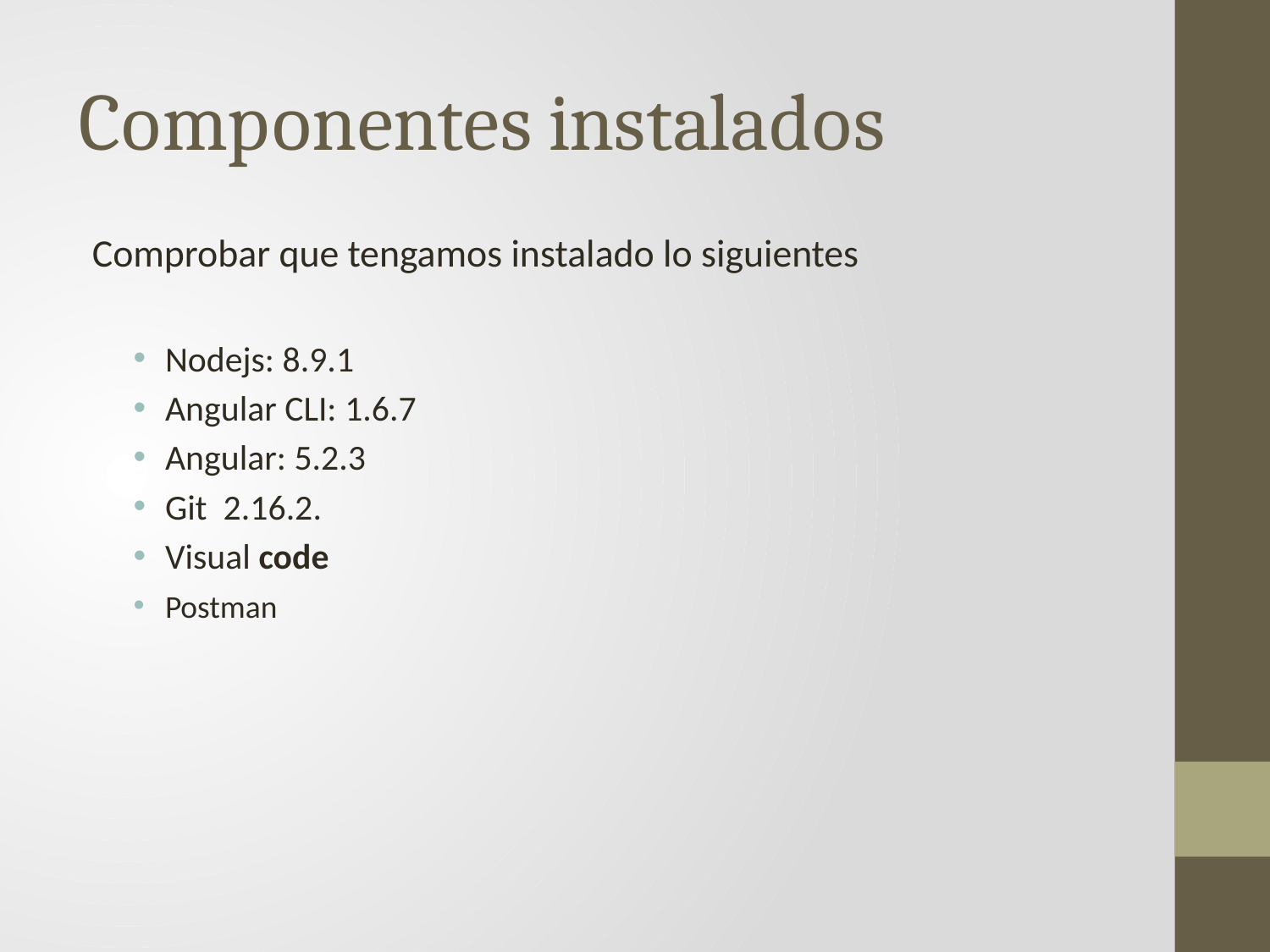

# Componentes instalados
Comprobar que tengamos instalado lo siguientes

Nodejs: 8.9.1
Angular CLI: 1.6.7
Angular: 5.2.3
Git  2.16.2.
Visual code
Postman